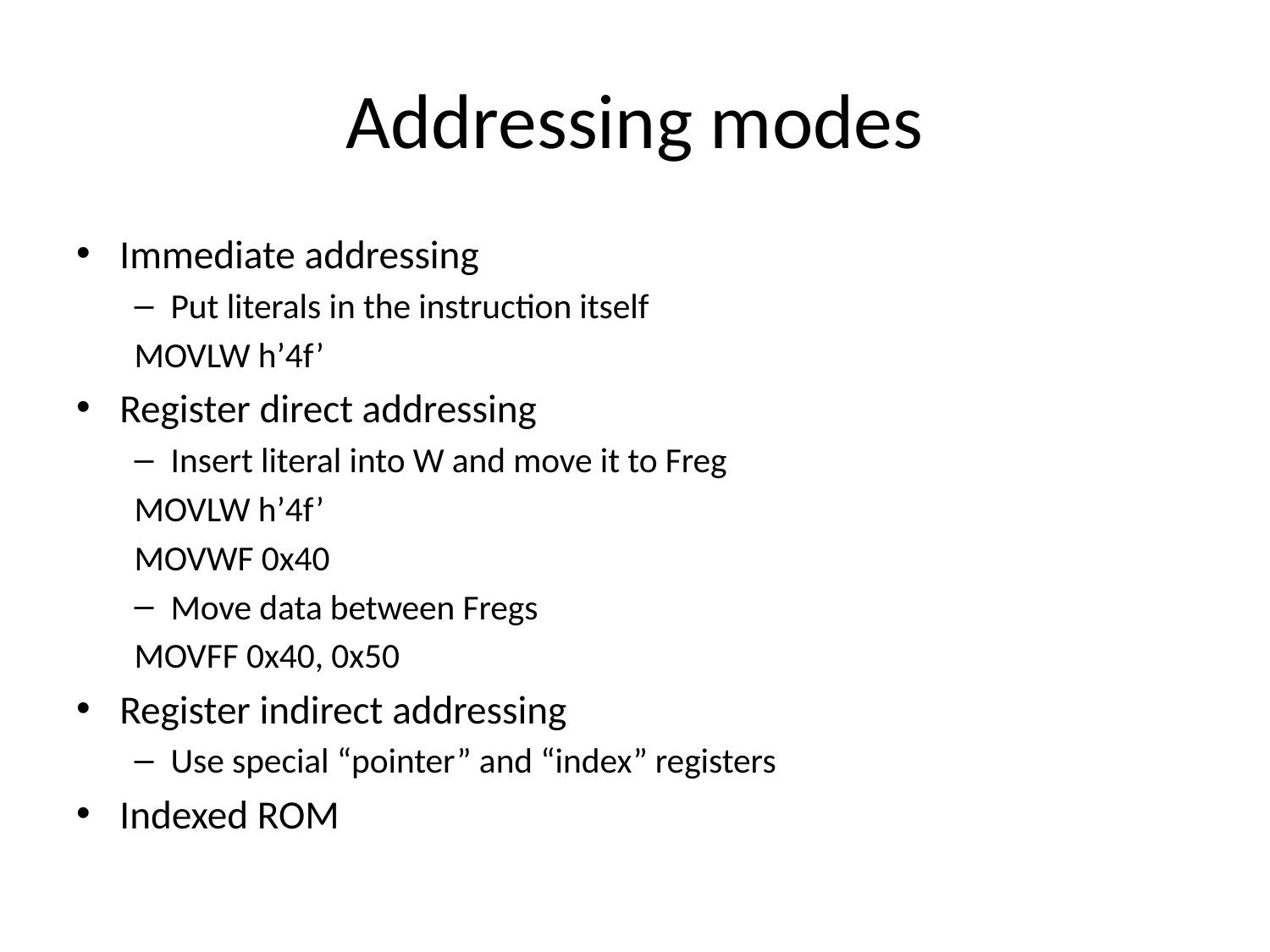

# Addressing modes
Immediate addressing
Put literals in the instruction itself
MOVLW h’4f’
Register direct addressing
Insert literal into W and move it to Freg
MOVLW h’4f’
MOVWF 0x40
Move data between Fregs
MOVFF 0x40, 0x50
Register indirect addressing
Use special “pointer” and “index” registers
Indexed ROM